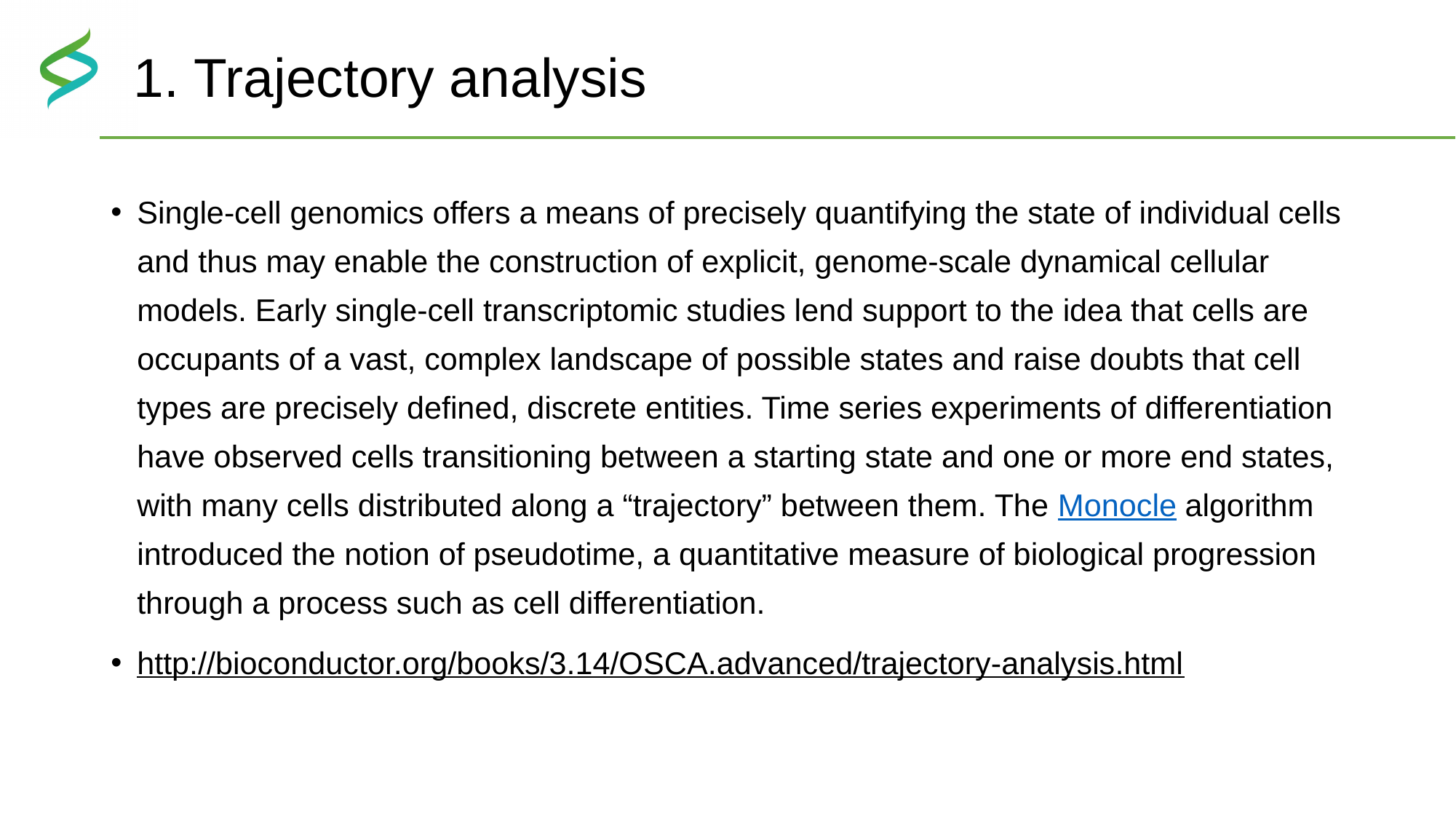

# 1. Trajectory analysis
Single-cell genomics offers a means of precisely quantifying the state of individual cells and thus may enable the construction of explicit, genome-scale dynamical cellular models. Early single-cell transcriptomic studies lend support to the idea that cells are occupants of a vast, complex landscape of possible states and raise doubts that cell types are precisely defined, discrete entities. Time series experiments of differentiation have observed cells transitioning between a starting state and one or more end states, with many cells distributed along a “trajectory” between them. The Monocle algorithm introduced the notion of pseudotime, a quantitative measure of biological progression through a process such as cell differentiation.
http://bioconductor.org/books/3.14/OSCA.advanced/trajectory-analysis.html